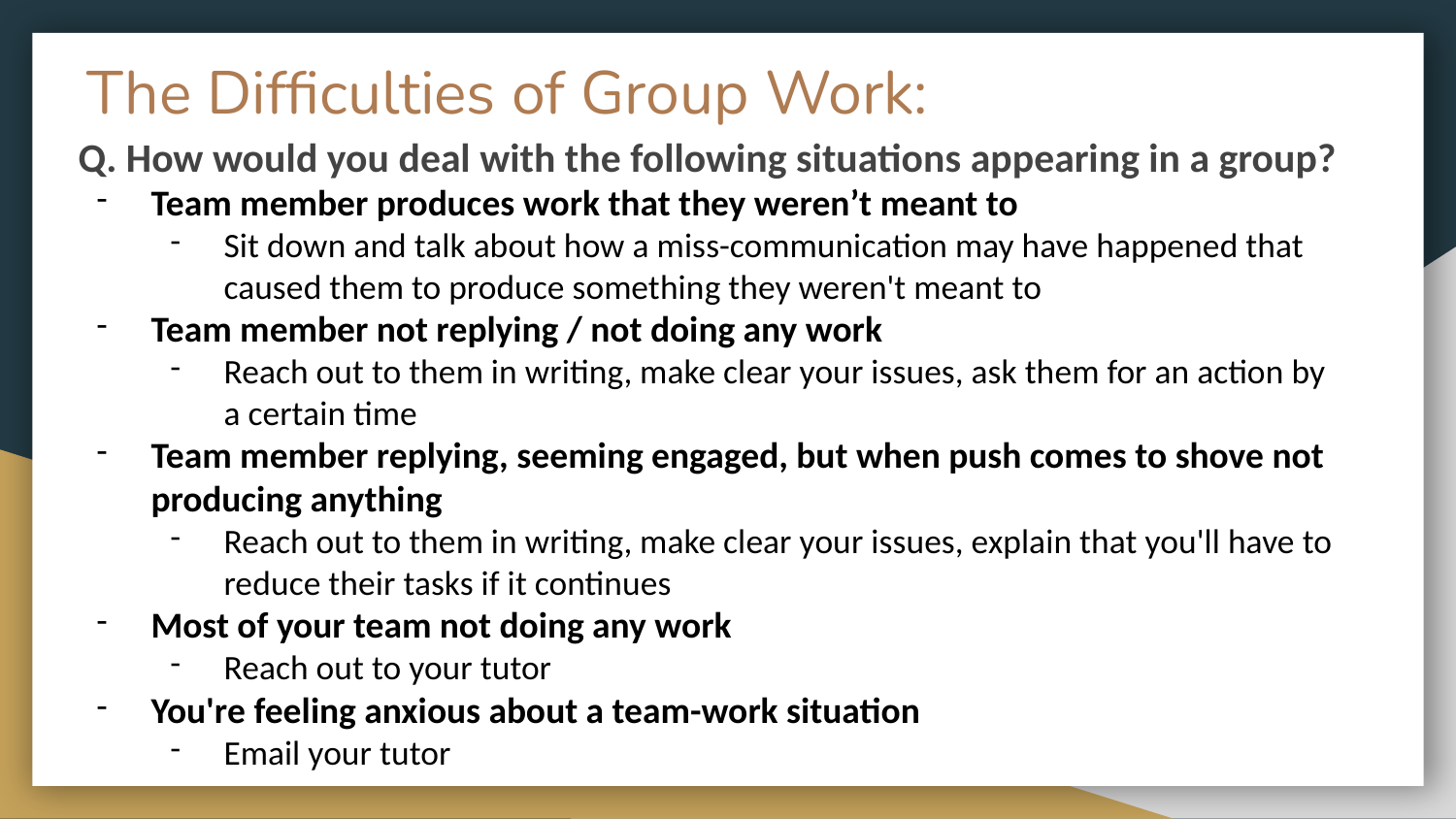

The Difficulties of Group Work:
Q. How would you deal with the following situations appearing in a group?
Team member produces work that they weren’t meant to
Sit down and talk about how a miss-communication may have happened that caused them to produce something they weren't meant to
Team member not replying / not doing any work
Reach out to them in writing, make clear your issues, ask them for an action by a certain time
Team member replying, seeming engaged, but when push comes to shove not producing anything
Reach out to them in writing, make clear your issues, explain that you'll have to reduce their tasks if it continues
Most of your team not doing any work
Reach out to your tutor
You're feeling anxious about a team-work situation
Email your tutor